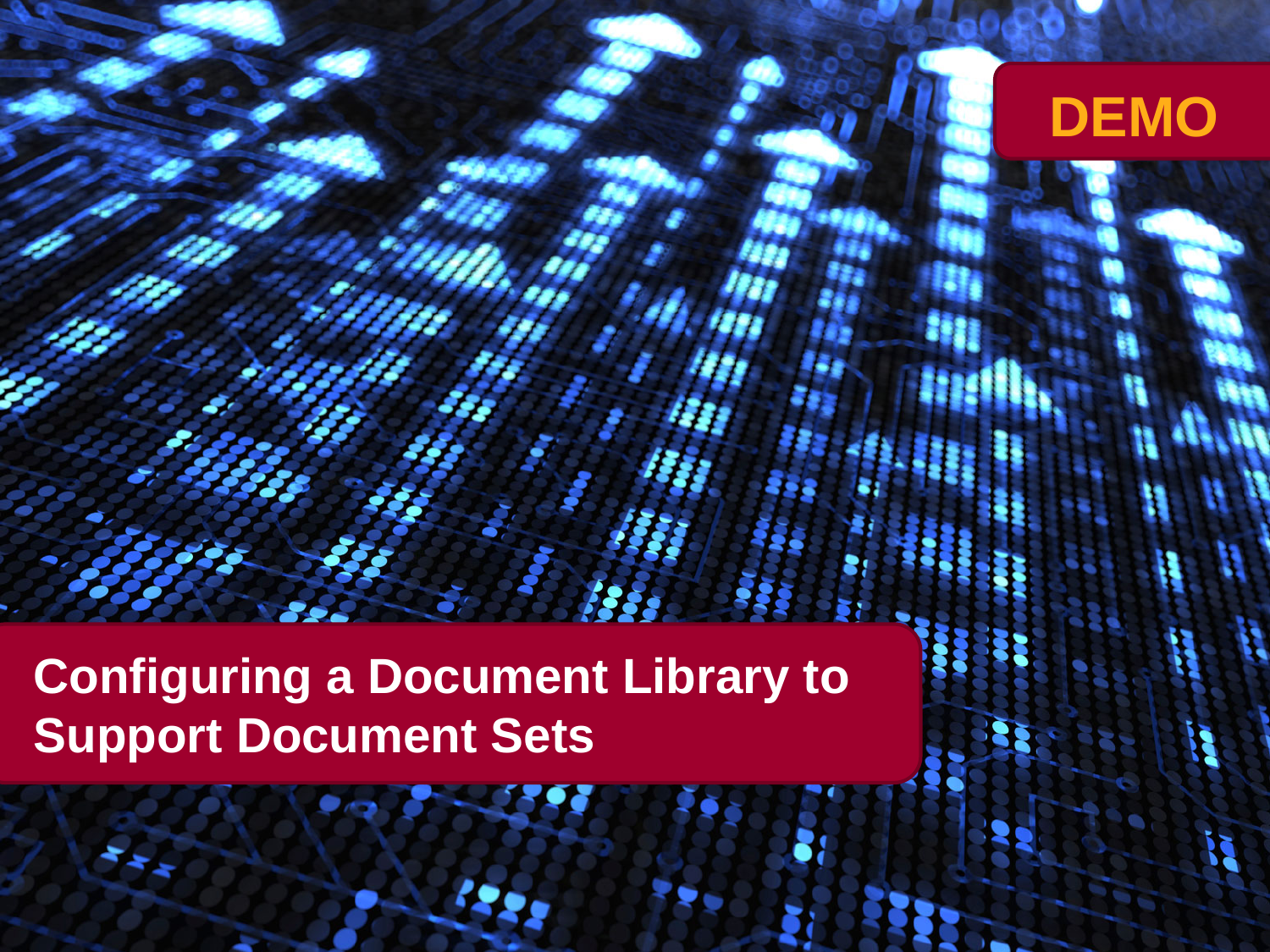

# Configuring a Document Library to Support Document Sets